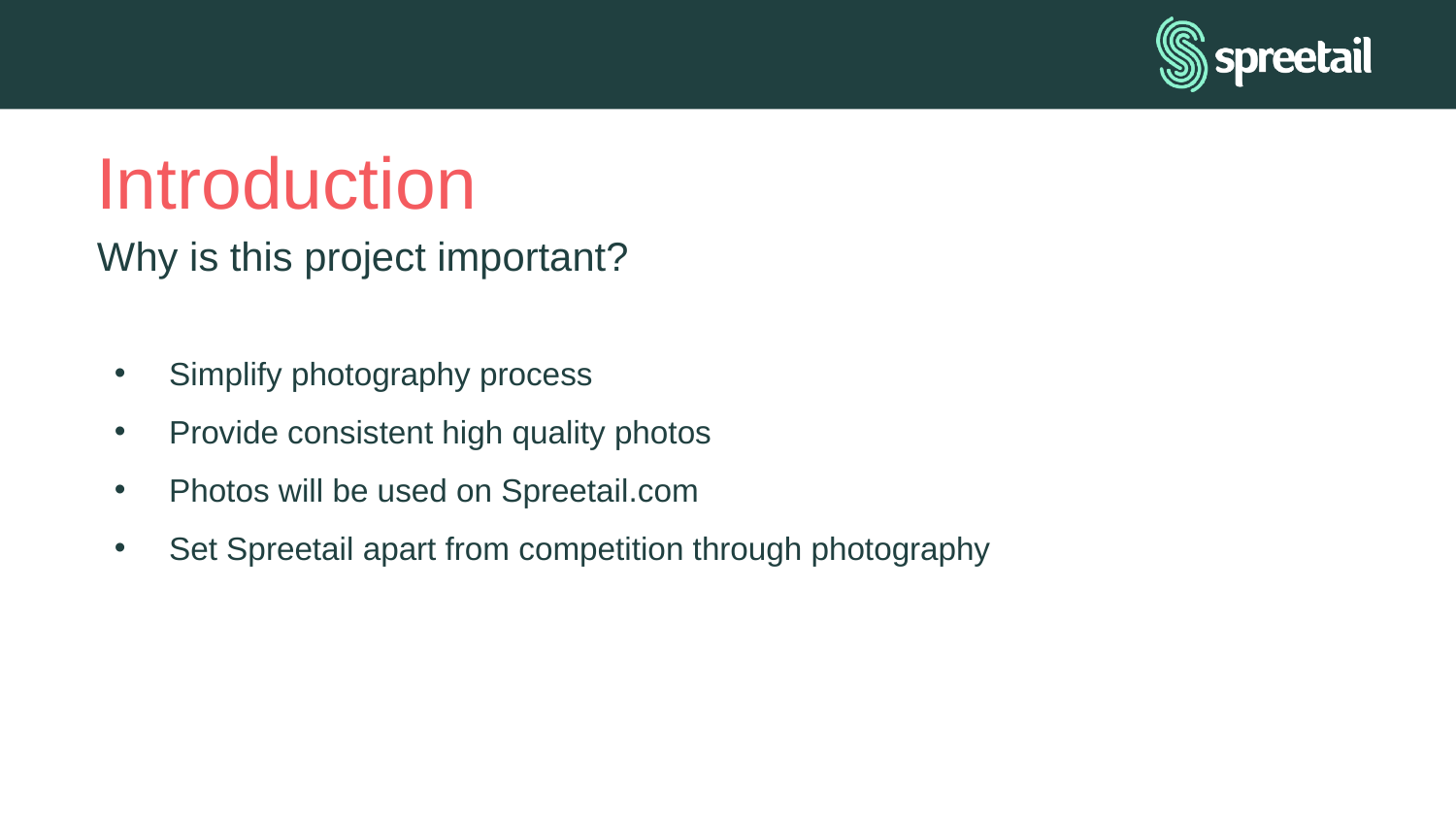

# Introduction
Why is this project important?
Simplify photography process
Provide consistent high quality photos
Photos will be used on Spreetail.com
Set Spreetail apart from competition through photography